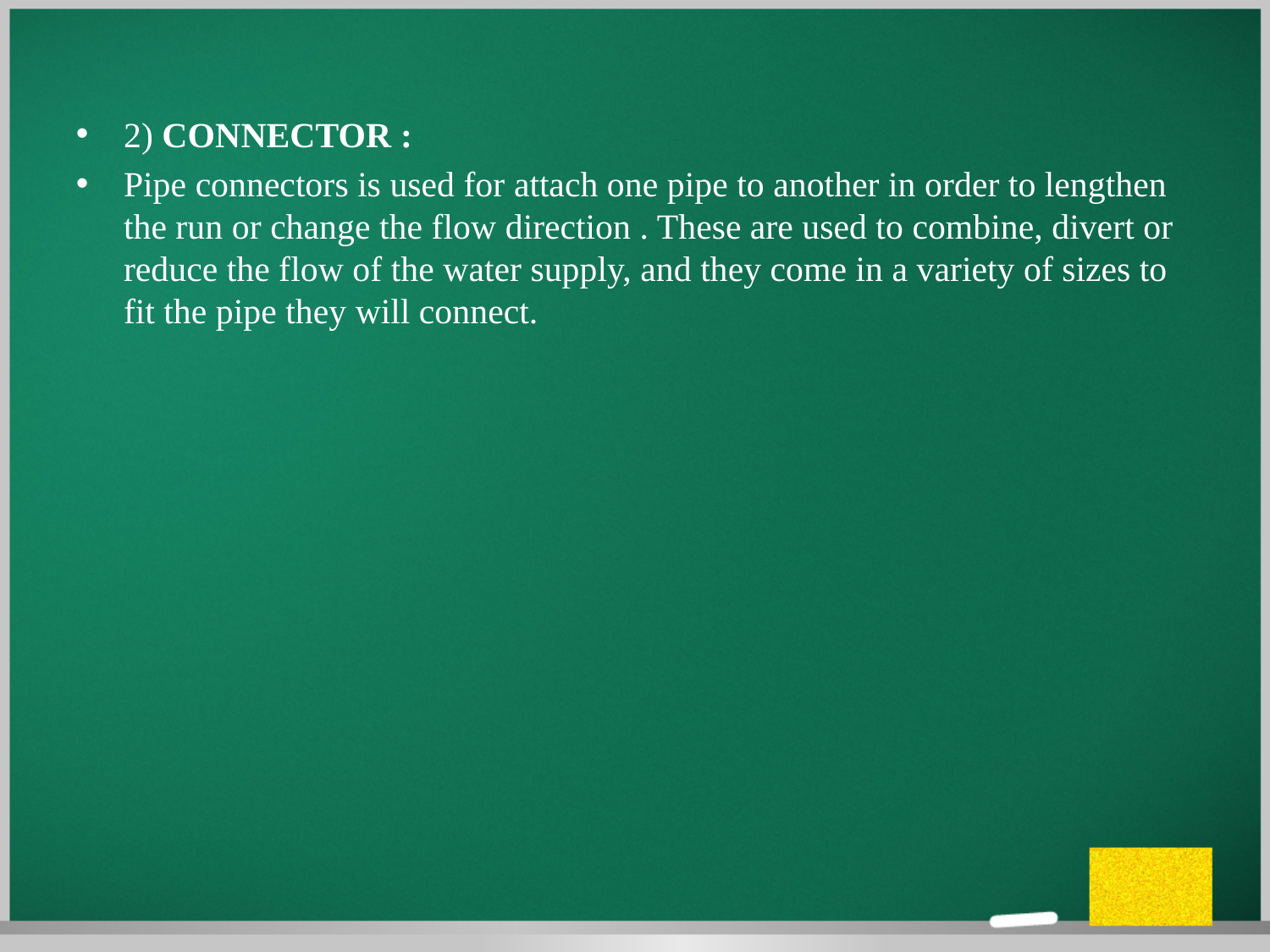

2) CONNECTOR :
Pipe connectors is used for attach one pipe to another in order to lengthen the run or change the flow direction . These are used to combine, divert or reduce the flow of the water supply, and they come in a variety of sizes to fit the pipe they will connect.